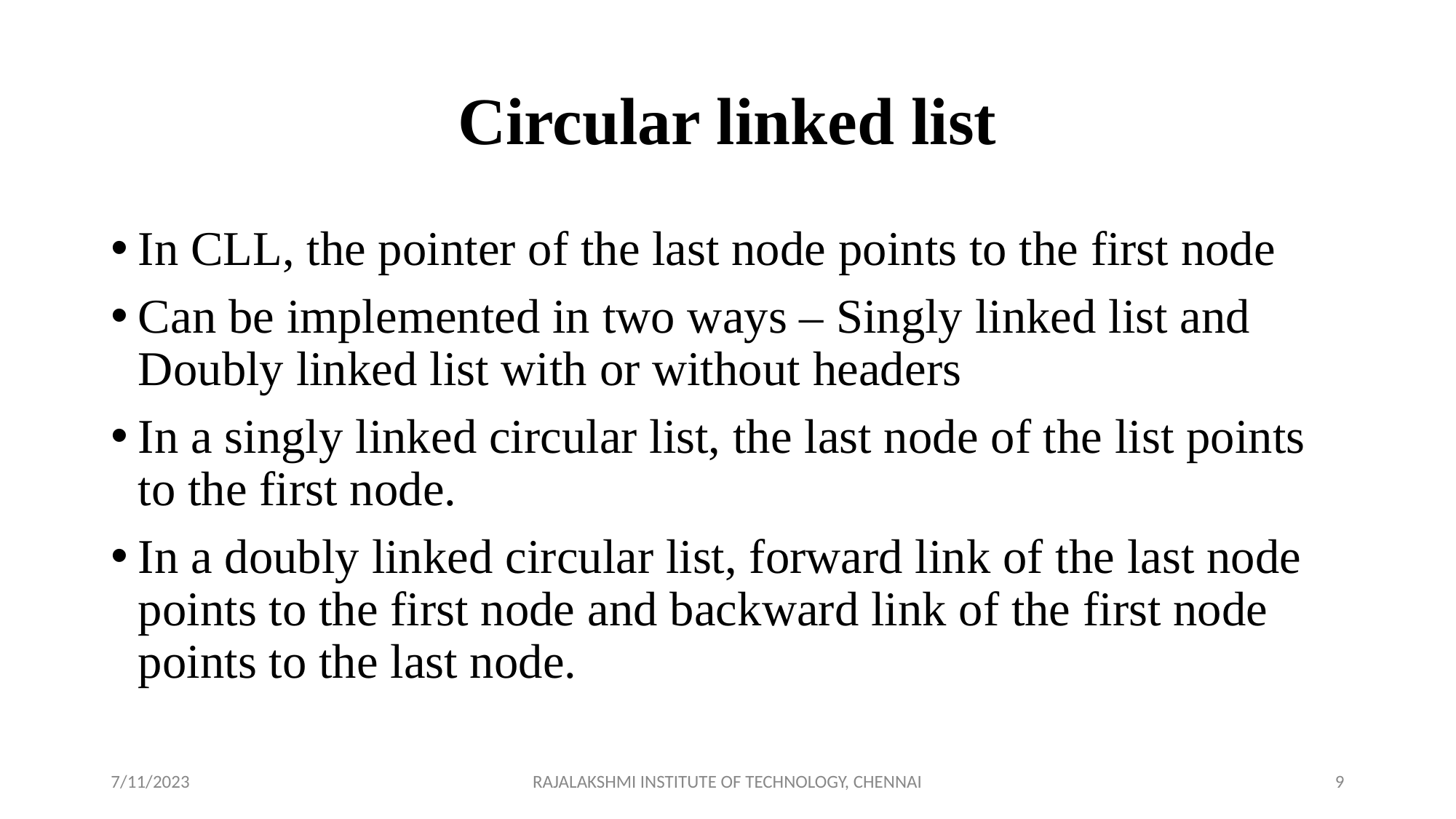

# Circular linked list
In CLL, the pointer of the last node points to the first node
Can be implemented in two ways – Singly linked list and Doubly linked list with or without headers
In a singly linked circular list, the last node of the list points to the first node.
In a doubly linked circular list, forward link of the last node points to the first node and backward link of the first node points to the last node.
7/11/2023
RAJALAKSHMI INSTITUTE OF TECHNOLOGY, CHENNAI
9